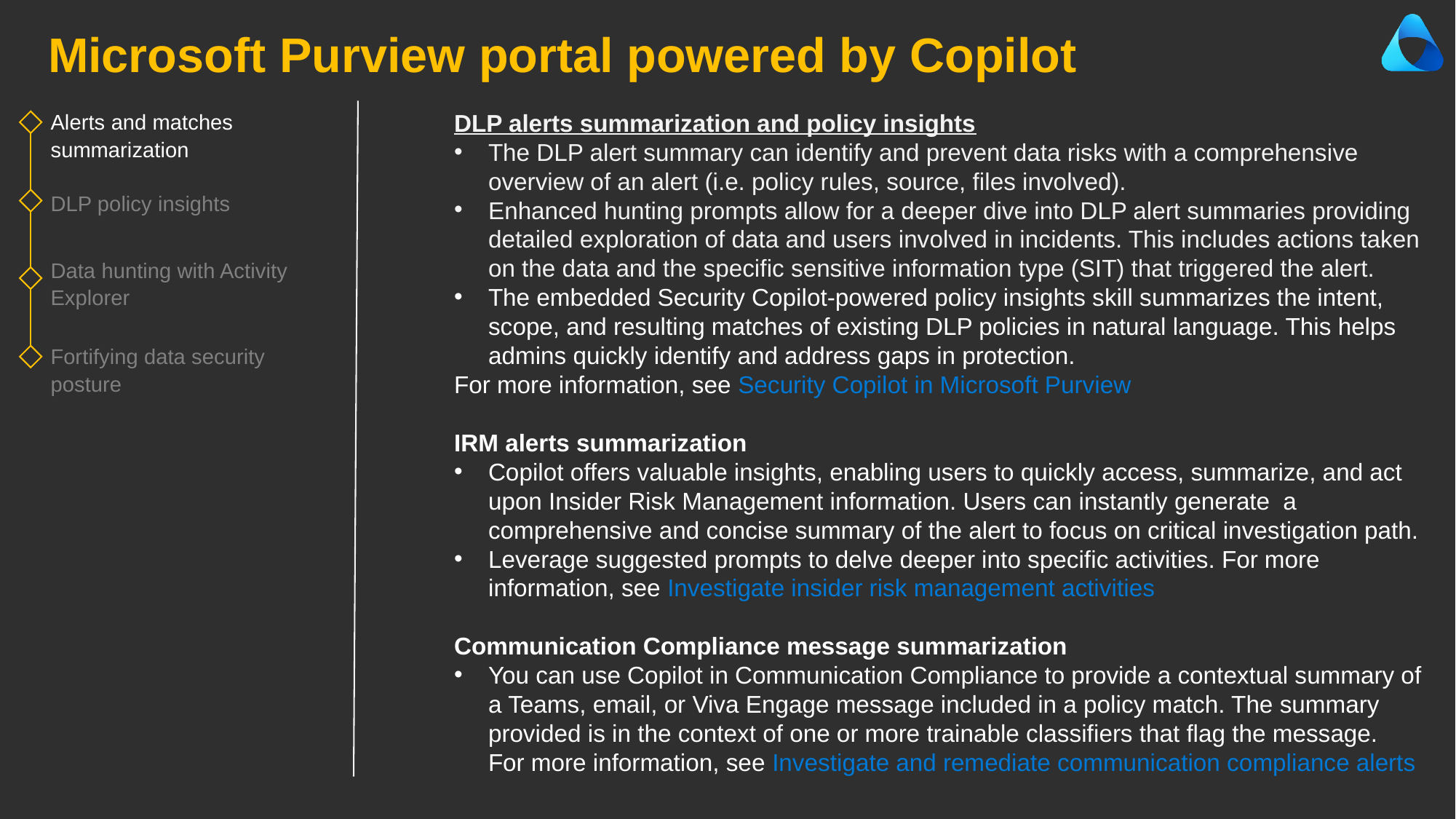

Microsoft Purview portal powered by Copilot
DLP alerts summarization and policy insights
The DLP alert summary can identify and prevent data risks with a comprehensive overview of an alert (i.e. policy rules, source, files involved).
Enhanced hunting prompts allow for a deeper dive into DLP alert summaries providing detailed exploration of data and users involved in incidents. This includes actions taken on the data and the specific sensitive information type (SIT) that triggered the alert.
The embedded Security Copilot-powered policy insights skill summarizes the intent, scope, and resulting matches of existing DLP policies in natural language. This helps admins quickly identify and address gaps in protection.
For more information, see Security Copilot in Microsoft Purview

IRM alerts summarization
Copilot offers valuable insights, enabling users to quickly access, summarize, and act upon Insider Risk Management information. Users can instantly generate  a comprehensive and concise summary of the alert to focus on critical investigation path.
Leverage suggested prompts to delve deeper into specific activities. For more information, see Investigate insider risk management activities

Communication Compliance message summarization
You can use Copilot in Communication Compliance to provide a contextual summary of a Teams, email, or Viva Engage message included in a policy match. The summary provided is in the context of one or more trainable classifiers that flag the message.  For more information, see Investigate and remediate communication compliance alerts
Alerts and matches summarization

DLP policy insights

Data hunting with Activity Explorer

Fortifying data security posture